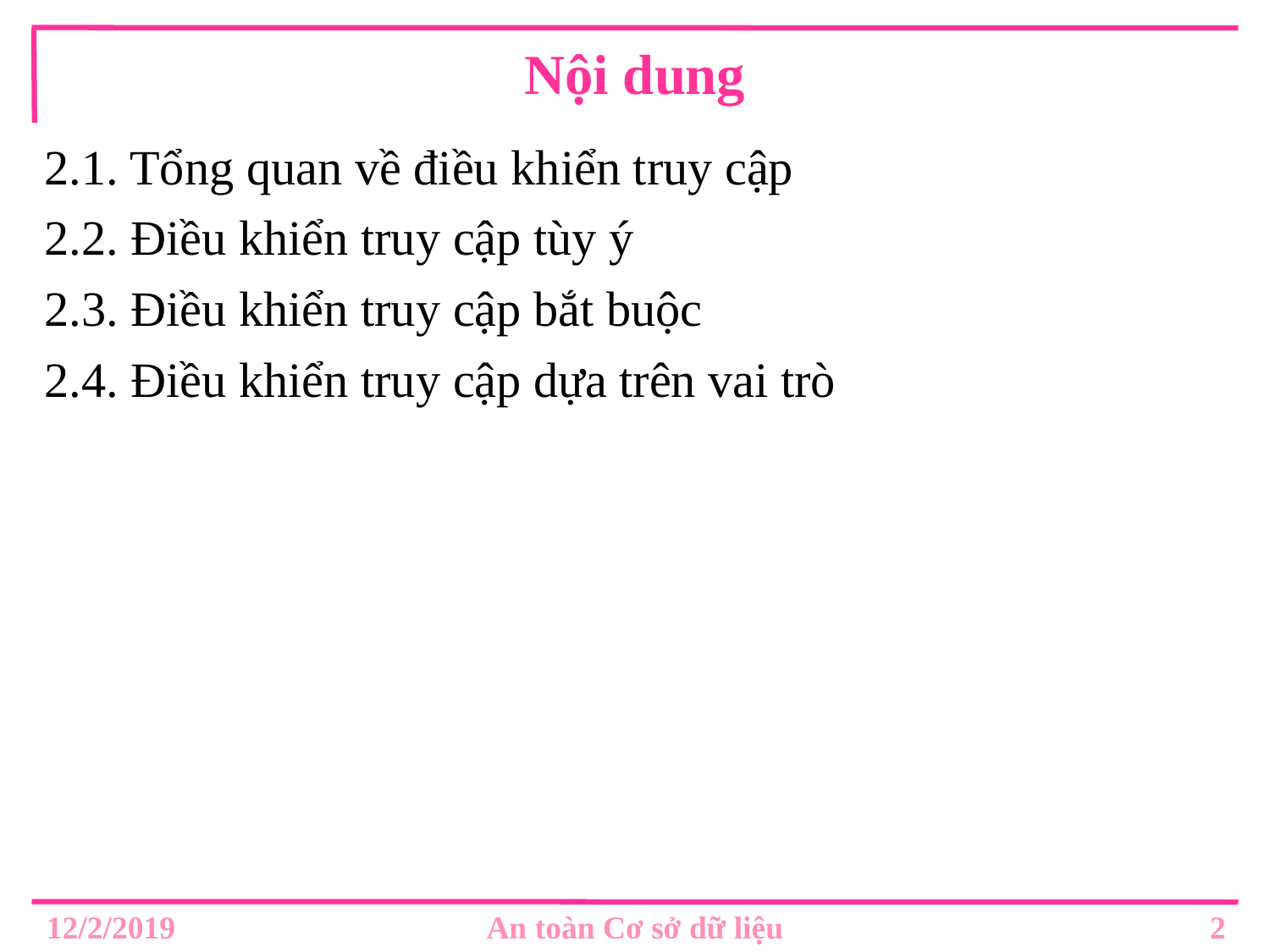

# Nội dung
2.1. Tổng quan về điều khiển truy cập
2.2. Điều khiển truy cập tùy ý
2.3. Điều khiển truy cập bắt buộc
2.4. Điều khiển truy cập dựa trên vai trò
2
12/2/2019
An toàn Cơ sở dữ liệu